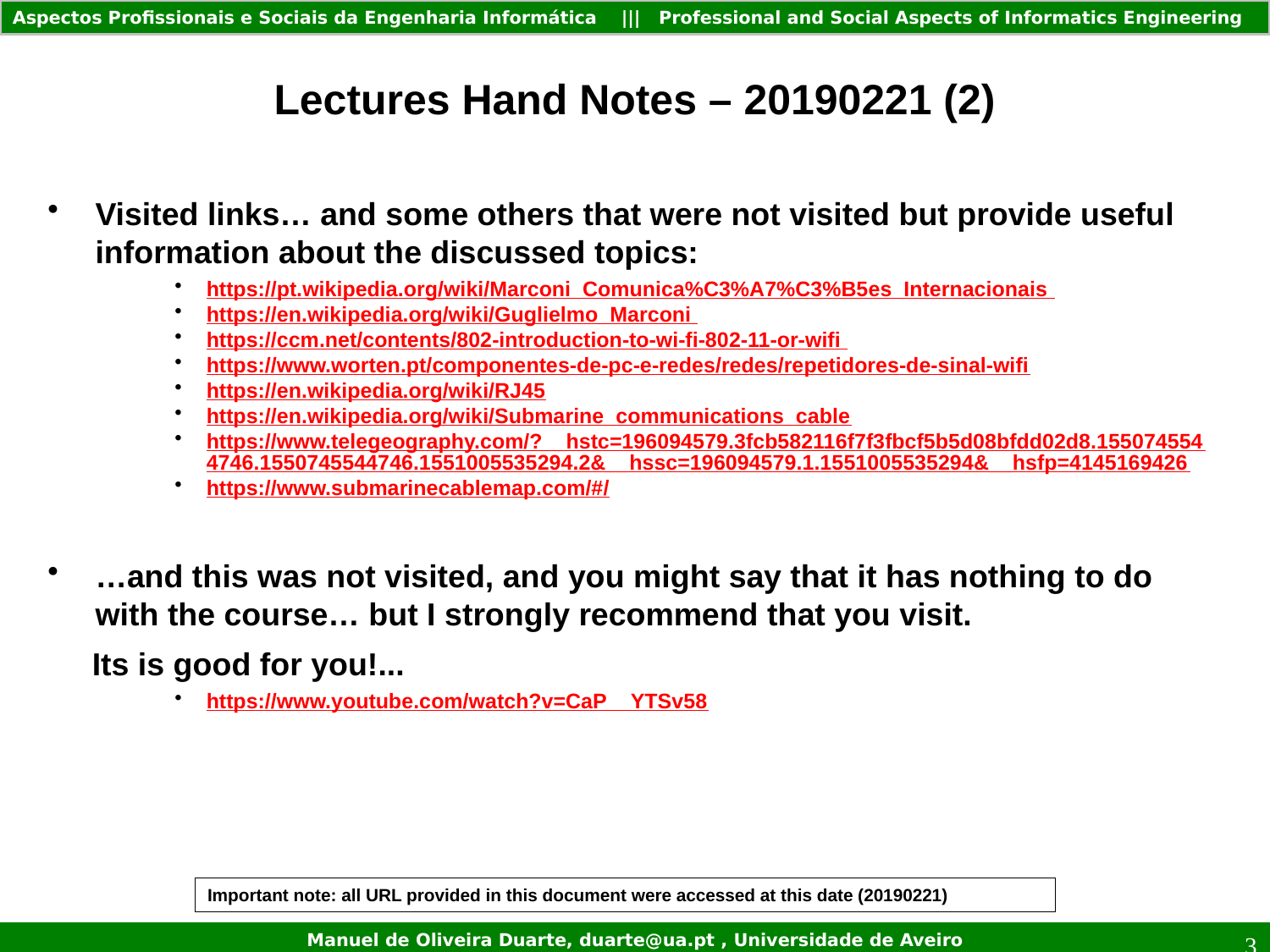

Lectures Hand Notes – 20190221 (2)

Visited links… and some others that were not visited but provide useful information about the discussed topics:
https://pt.wikipedia.org/wiki/Marconi_Comunica%C3%A7%C3%B5es_Internacionais
https://en.wikipedia.org/wiki/Guglielmo_Marconi
https://ccm.net/contents/802-introduction-to-wi-fi-802-11-or-wifi
https://www.worten.pt/componentes-de-pc-e-redes/redes/repetidores-de-sinal-wifi
https://en.wikipedia.org/wiki/RJ45
https://en.wikipedia.org/wiki/Submarine_communications_cable
https://www.telegeography.com/?__hstc=196094579.3fcb582116f7f3fbcf5b5d08bfdd02d8.1550745544746.1550745544746.1551005535294.2&__hssc=196094579.1.1551005535294&__hsfp=4145169426
https://www.submarinecablemap.com/#/

…and this was not visited, and you might say that it has nothing to do with the course… but I strongly recommend that you visit.
     Its is good for you!...
https://www.youtube.com/watch?v=CaP__YTSv58

Important note: all URL provided in this document were accessed at this date (20190221)
3